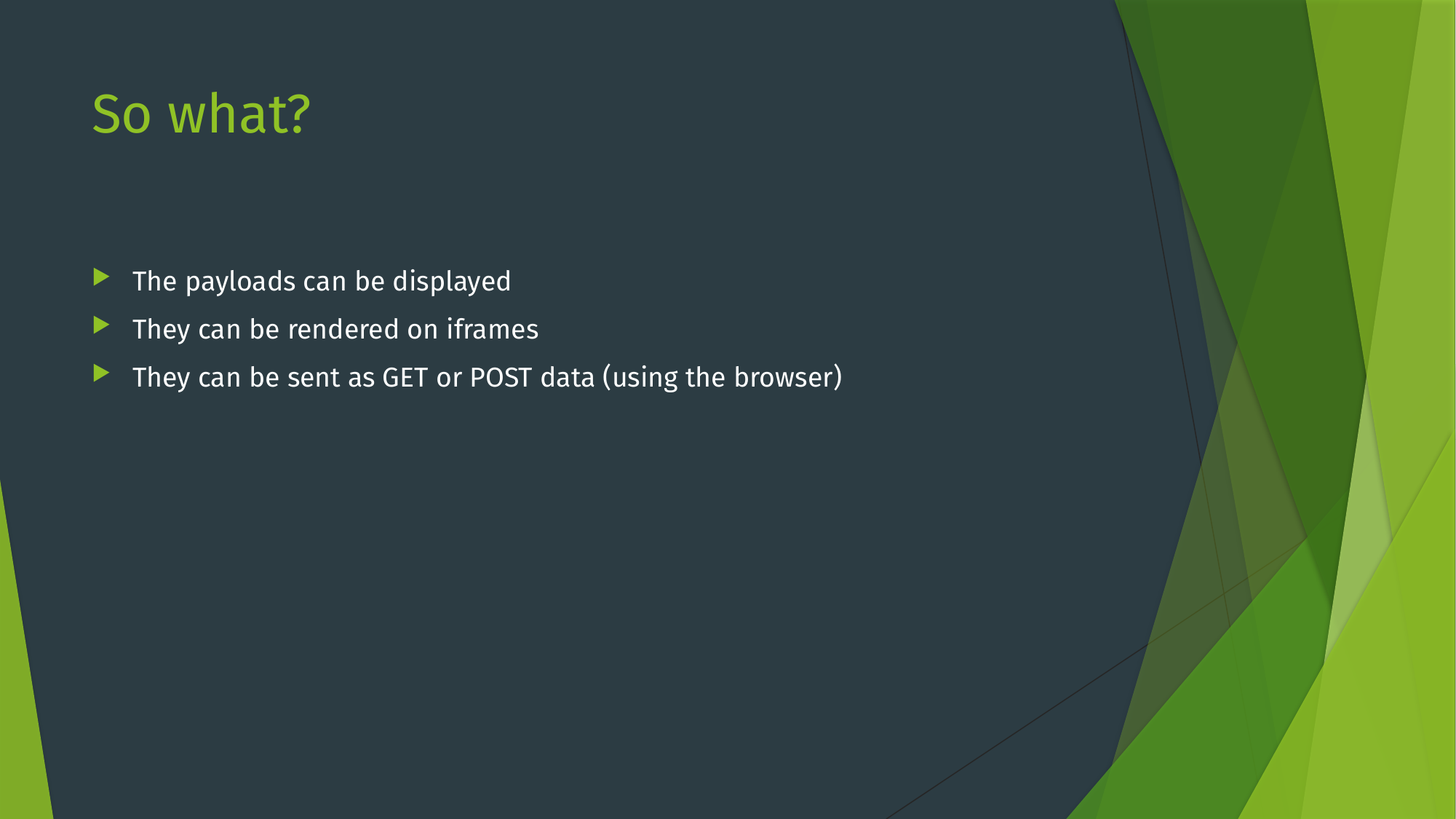

# So what?
The payloads can be displayed
They can be rendered on iframes
They can be sent as GET or POST data (using the browser)